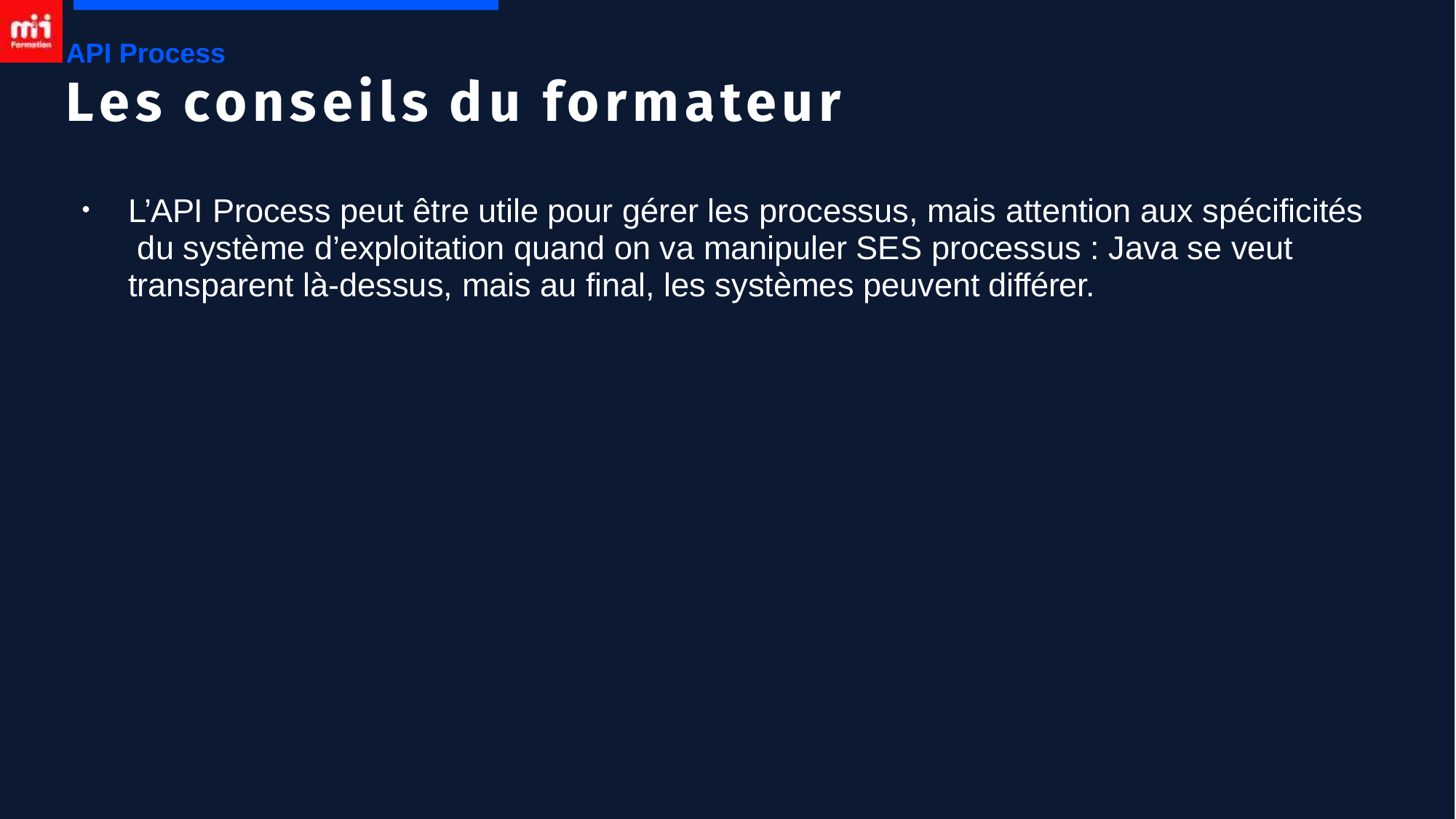

API Process
Les conseils du formateur
L’API Process peut être utile pour gérer les processus, mais attention aux spécificités  du système d’exploitation quand on va manipuler SES processus : Java se veut  transparent là-dessus, mais au final, les systèmes peuvent différer.
●